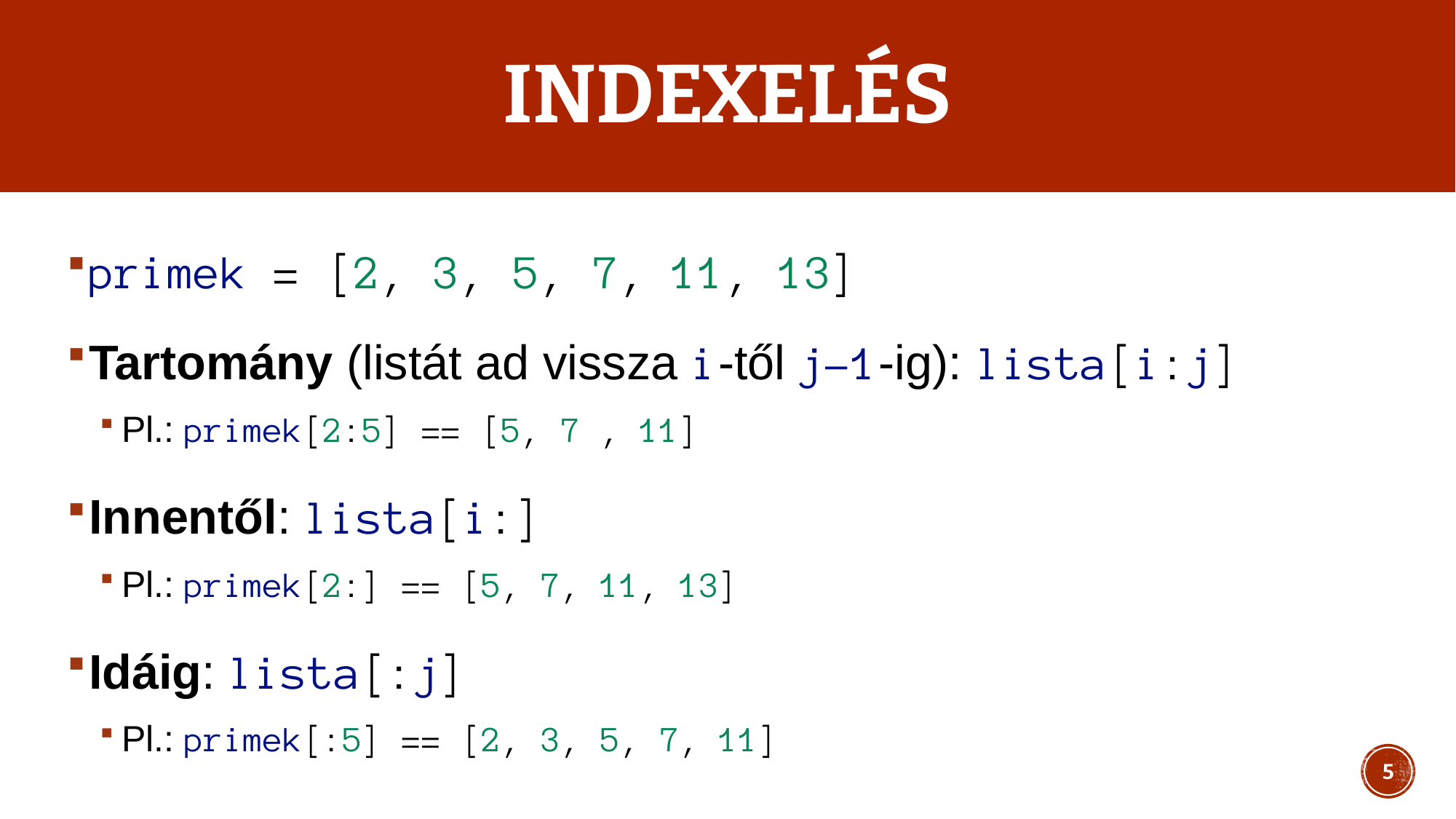

# Indexelés
primek = [2, 3, 5, 7, 11, 13]
Tartomány (listát ad vissza i-től j-1-ig): lista[i:j]
Pl.: primek[2:5] == [5, 7 , 11]
Innentől: lista[i:]
Pl.: primek[2:] == [5, 7, 11, 13]
Idáig: lista[:j]
Pl.: primek[:5] == [2, 3, 5, 7, 11]

5